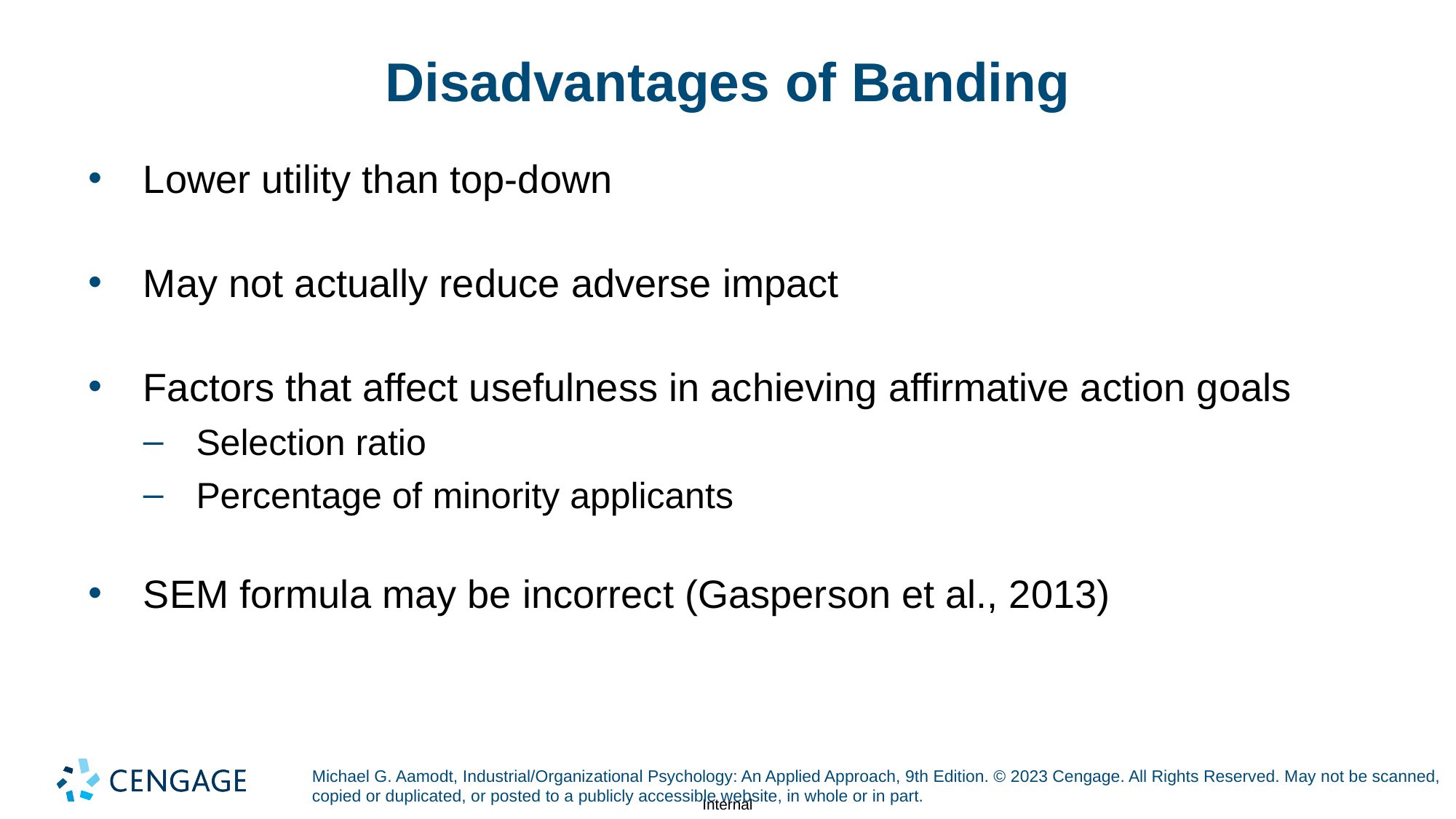

# Disadvantages of Banding
Lower utility than top-down
May not actually reduce adverse impact
Factors that affect usefulness in achieving affirmative action goals
Selection ratio
Percentage of minority applicants
SEM formula may be incorrect (Gasperson et al., 2013)